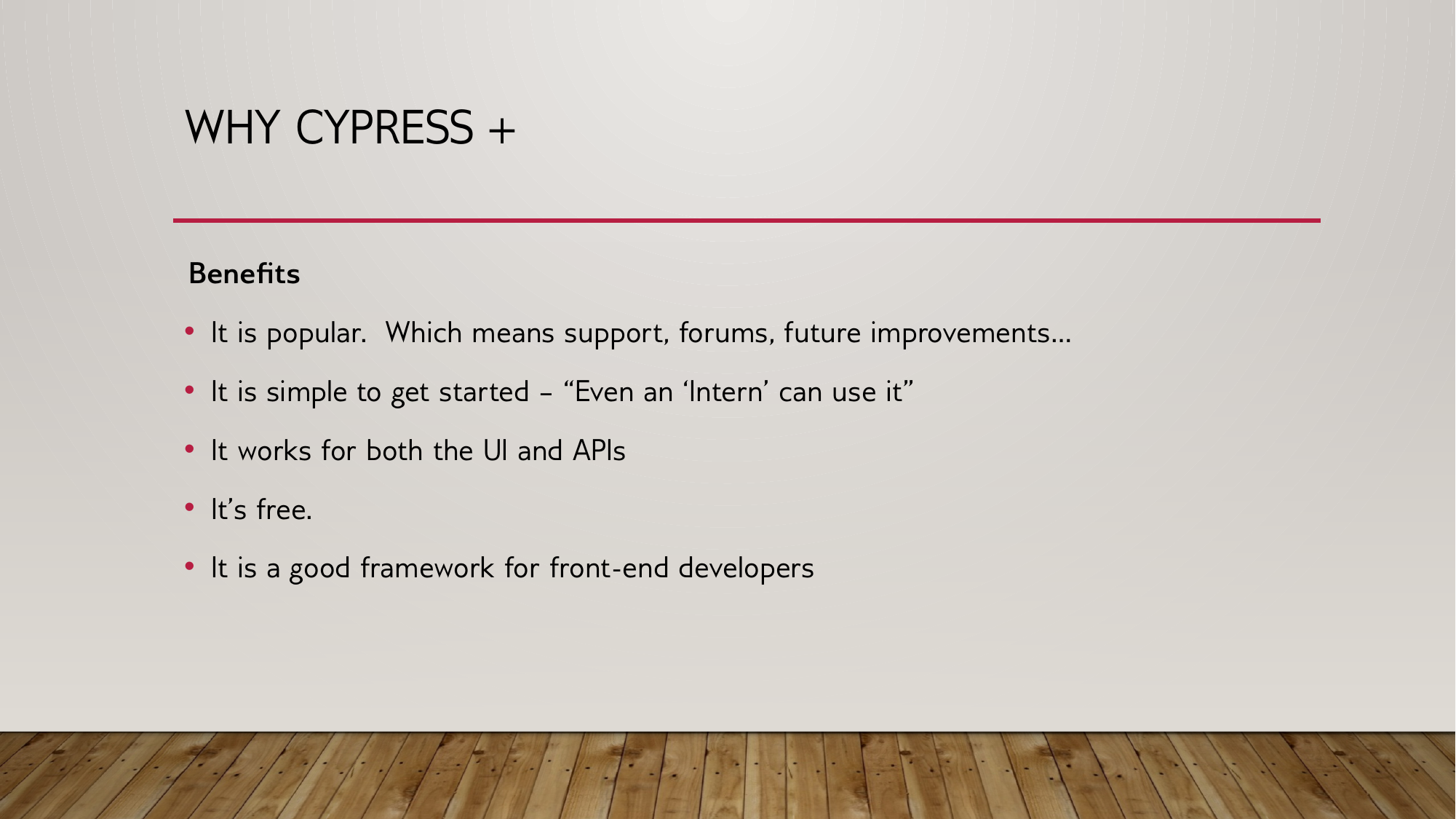

# Why Cypress +
Benefits
It is popular.  Which means support, forums, future improvements…
It is simple to get started – “Even an ‘Intern’ can use it”
It works for both the UI and APIs
It’s free.
It is a good framework for front-end developers